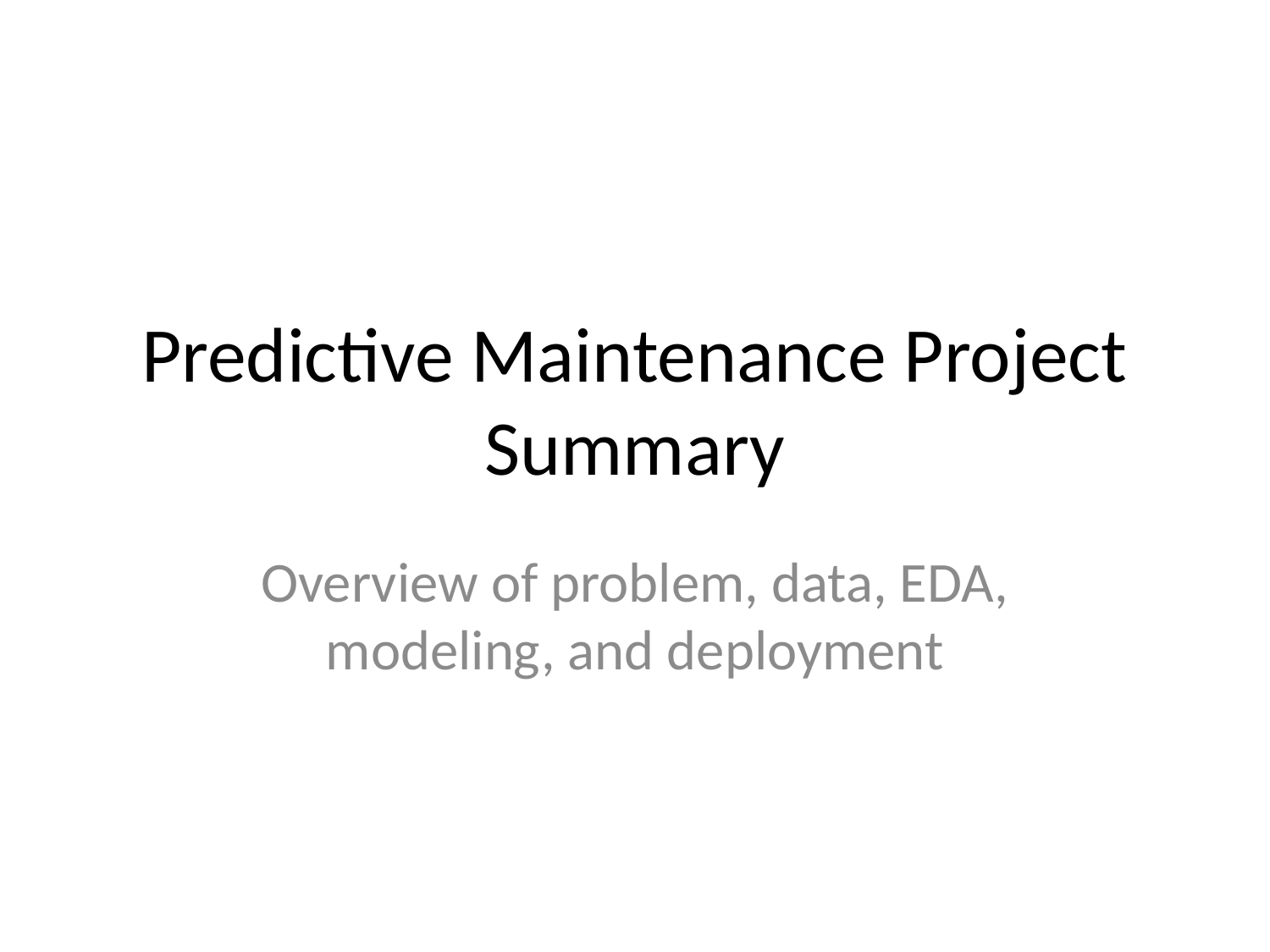

# Predictive Maintenance Project Summary
Overview of problem, data, EDA, modeling, and deployment